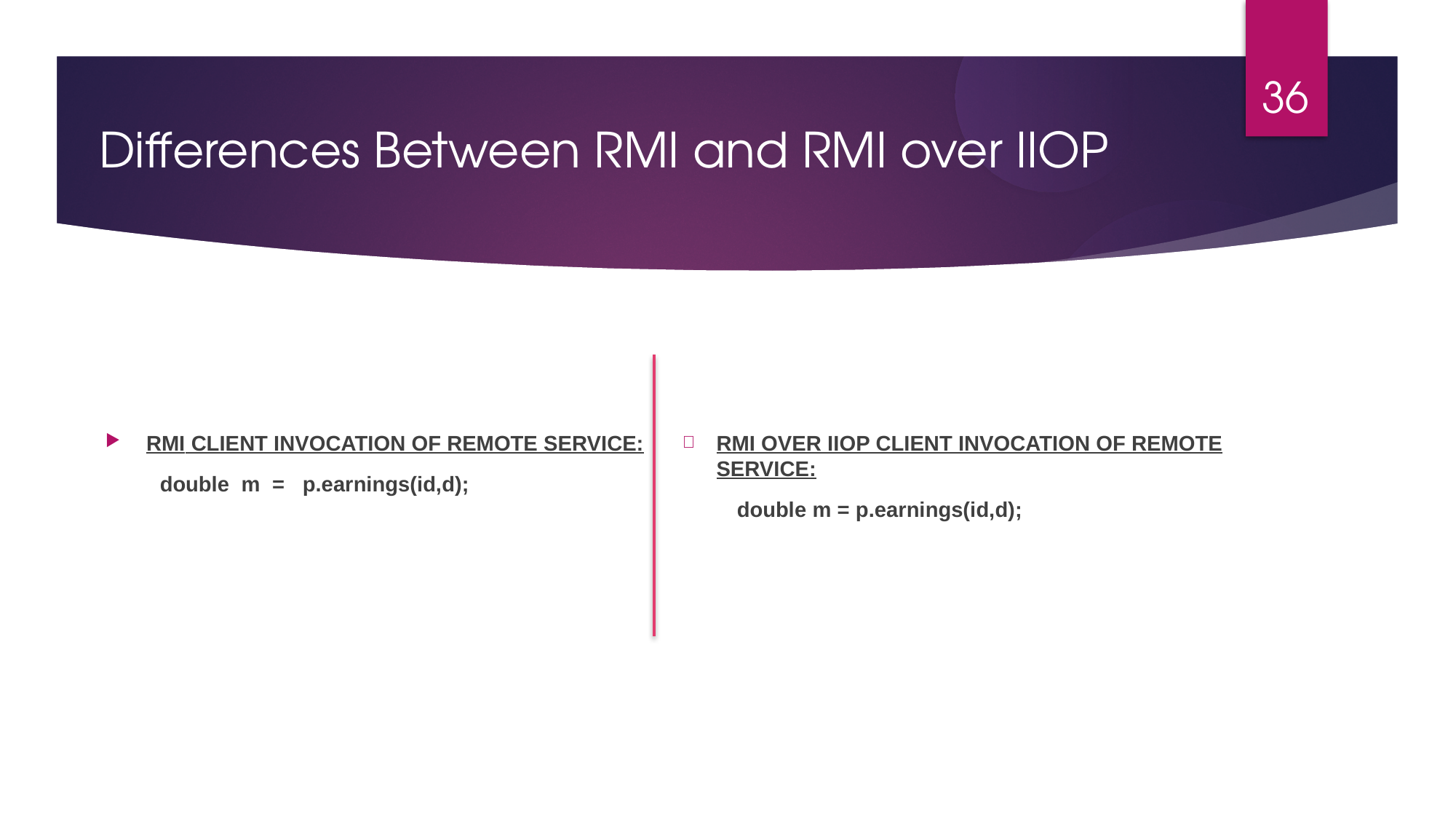

36
Differences Between RMI and RMI over IIOP
RMI CLIENT INVOCATION OF REMOTE SERVICE:
double  m  =   p.earnings(id,d);

RMI OVER IIOP CLIENT INVOCATION OF REMOTE SERVICE:
double m = p.earnings(id,d);